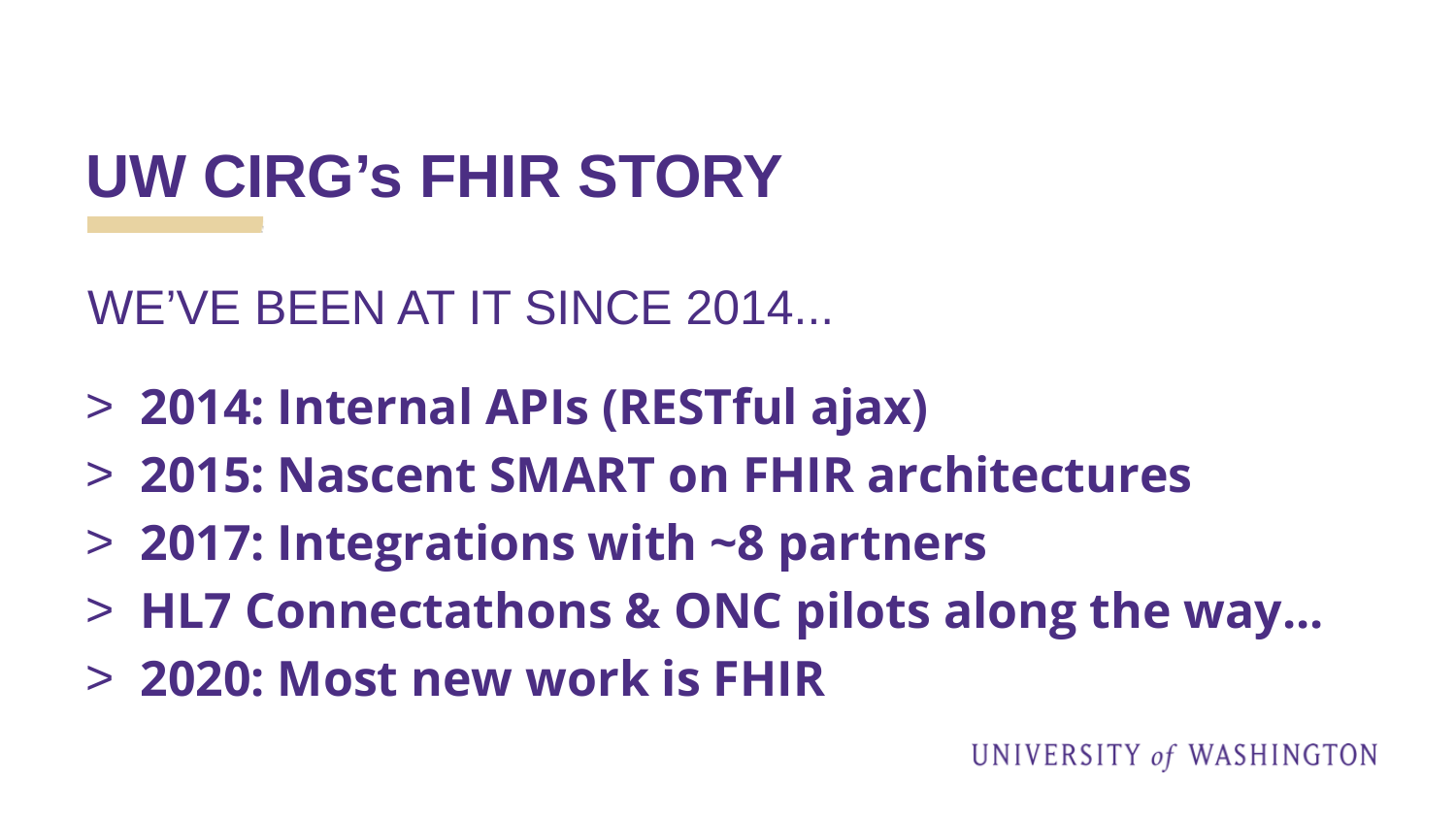

# UW CIRG’s FHIR STORY
WE’VE BEEN AT IT SINCE 2014...
2014: Internal APIs (RESTful ajax)
2015: Nascent SMART on FHIR architectures
2017: Integrations with ~8 partners
HL7 Connectathons & ONC pilots along the way...
2020: Most new work is FHIR